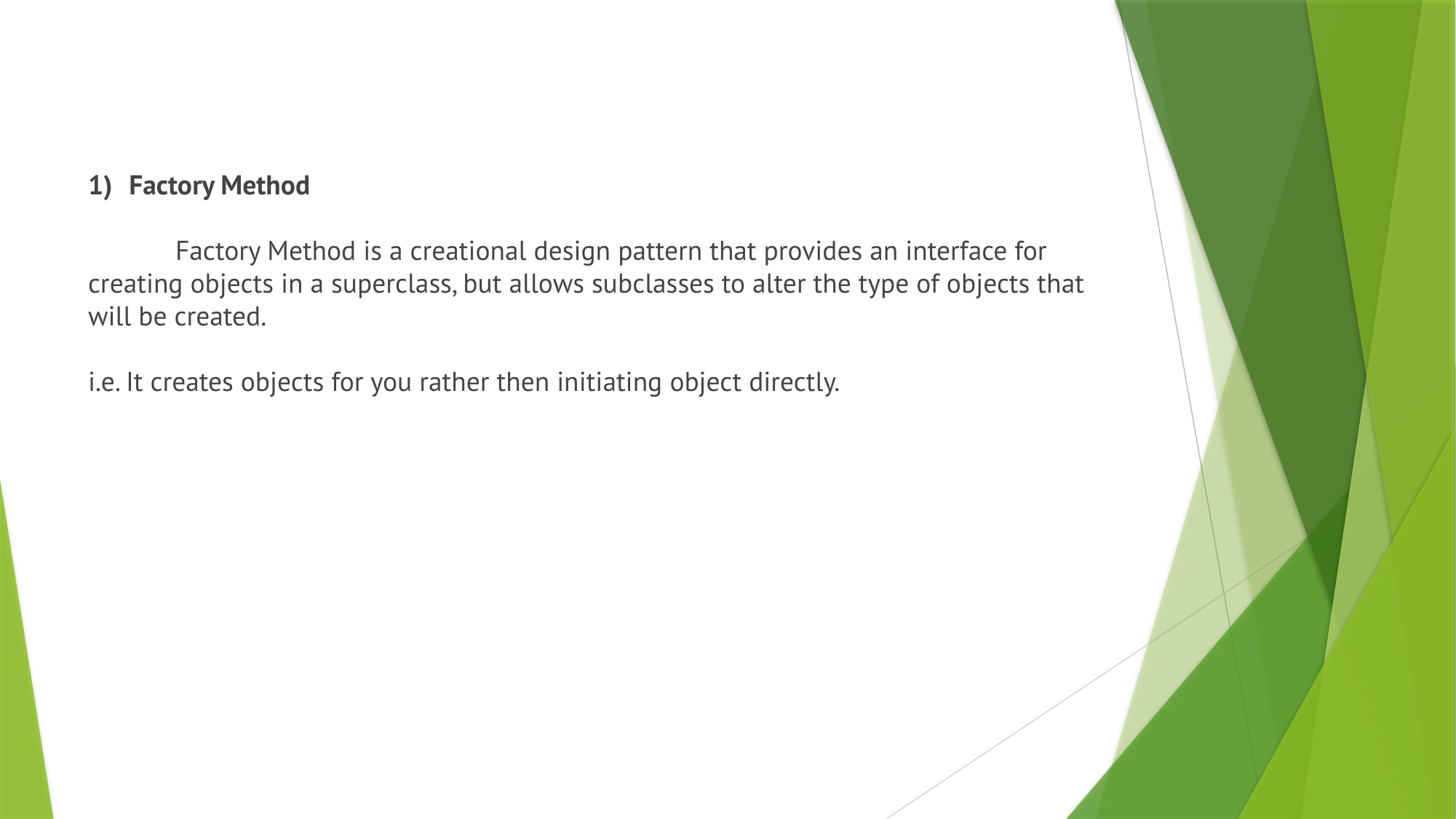

Factory Method

            Factory Method is a creational design pattern that provides an interface for creating objects in a superclass, but allows subclasses to alter the type of objects that will be created.

i.e. It creates objects for you rather then initiating object directly.